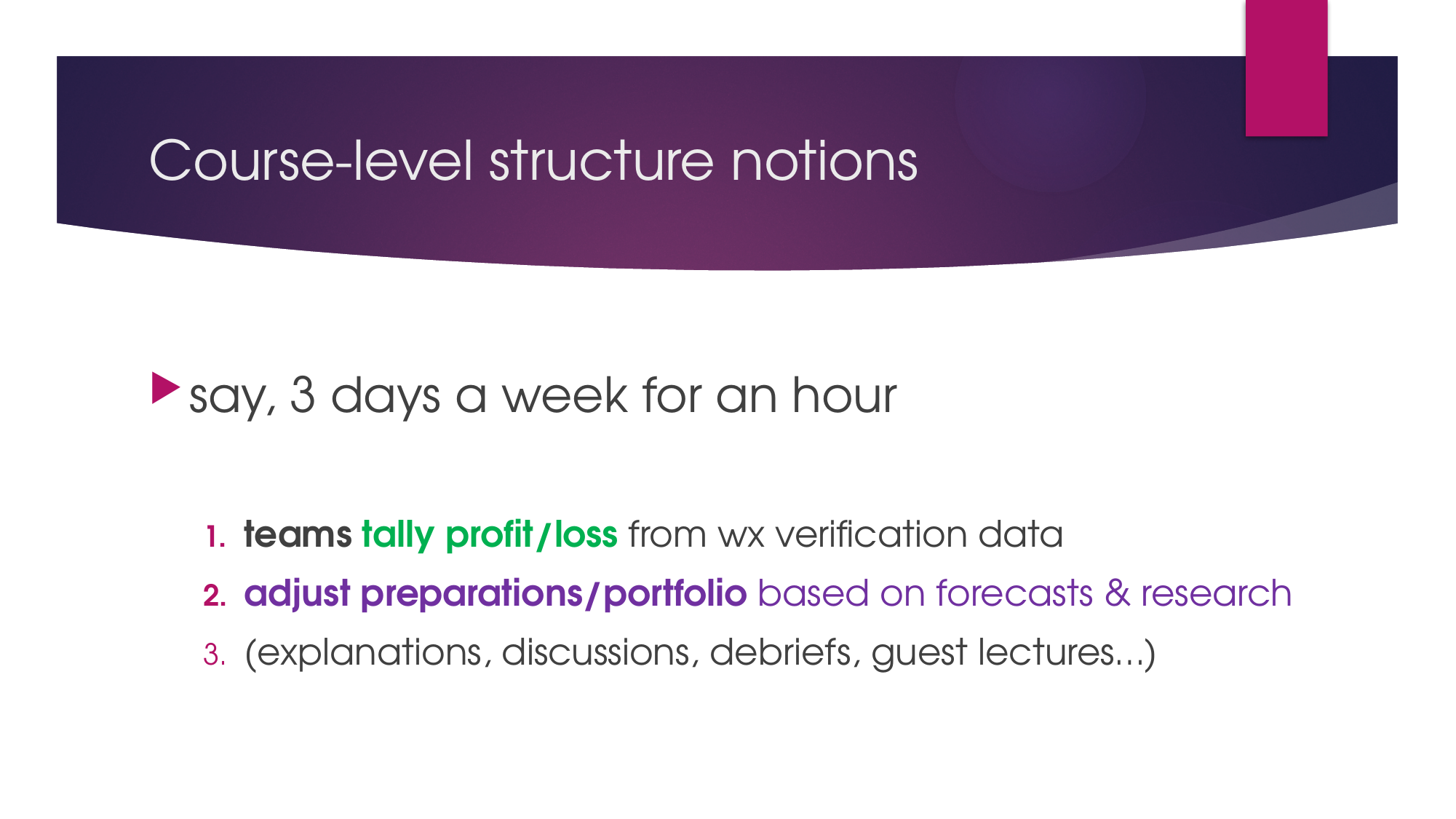

# Course-level structure notions

say, 3 days a week for an hour

teams tally profit/loss from wx verification data
adjust preparations/portfolio based on forecasts & research
(explanations, discussions, debriefs, guest lectures…)